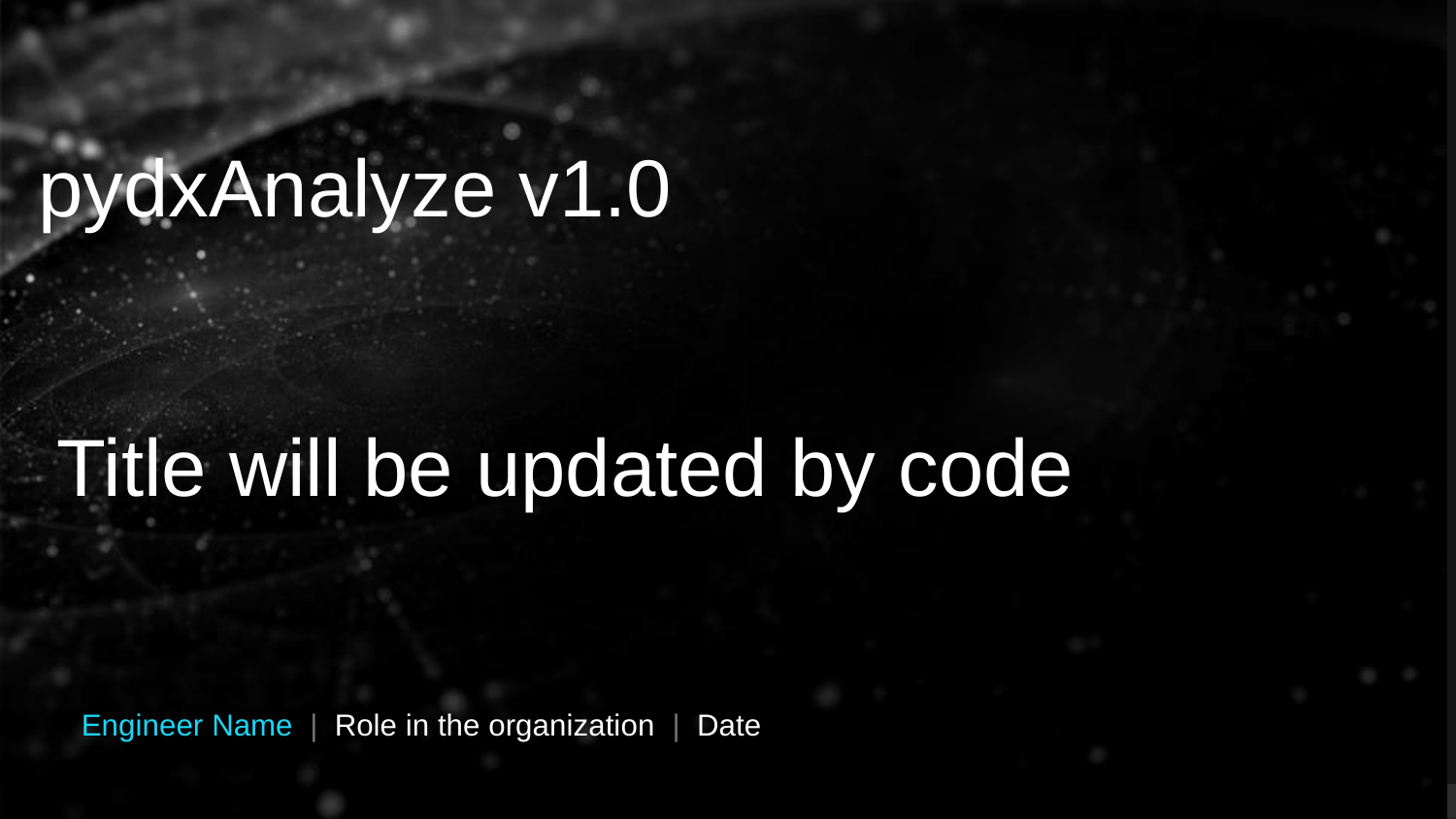

pydxAnalyze v1.0
Title will be updated by code
Engineer Name  |  Role in the organization  |  Date